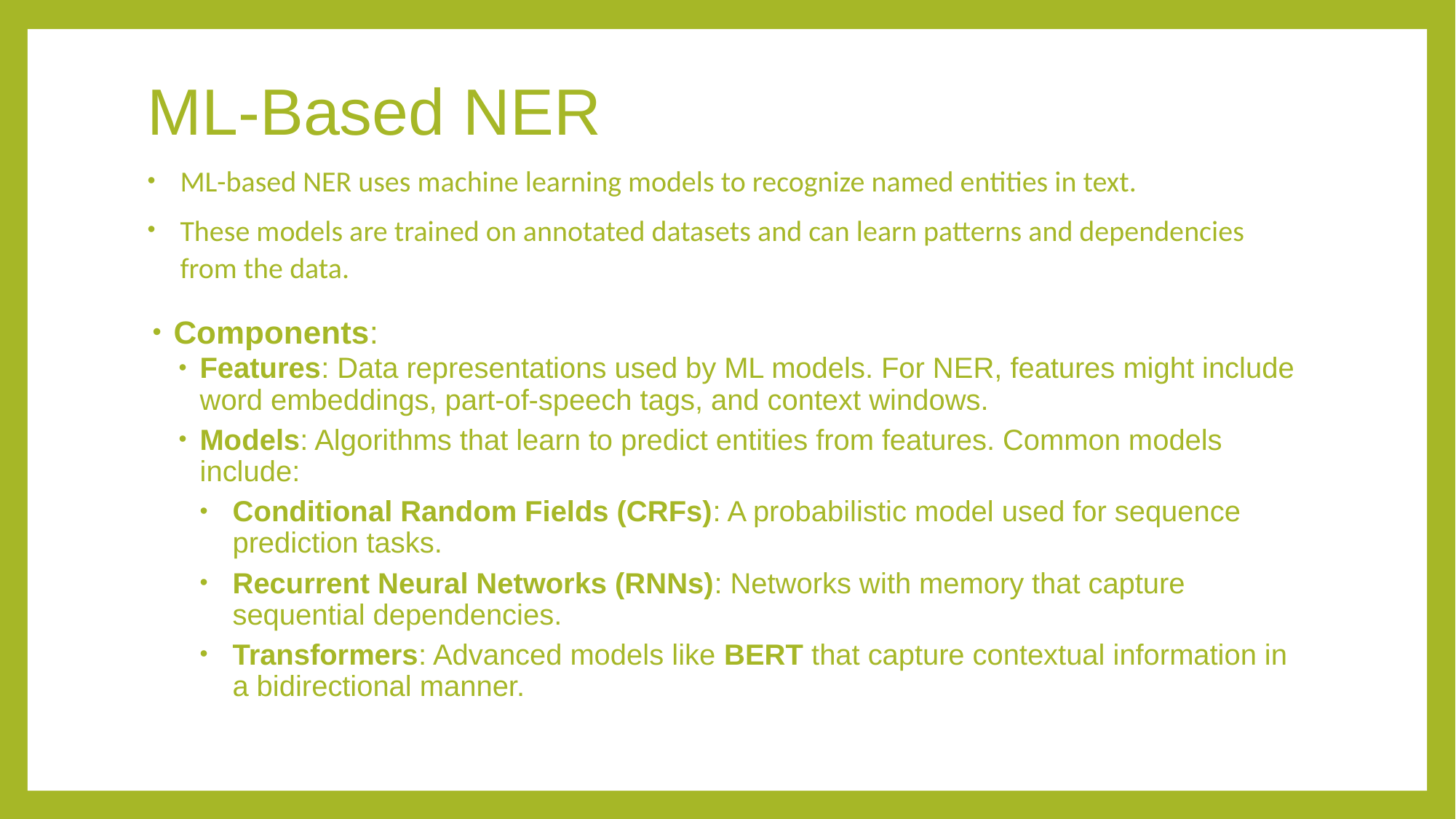

# ML-Based NER
ML-based NER uses machine learning models to recognize named entities in text.
These models are trained on annotated datasets and can learn patterns and dependencies from the data.
Components:
Features: Data representations used by ML models. For NER, features might include word embeddings, part-of-speech tags, and context windows.
Models: Algorithms that learn to predict entities from features. Common models include:
Conditional Random Fields (CRFs): A probabilistic model used for sequence prediction tasks.
Recurrent Neural Networks (RNNs): Networks with memory that capture sequential dependencies.
Transformers: Advanced models like BERT that capture contextual information in a bidirectional manner.